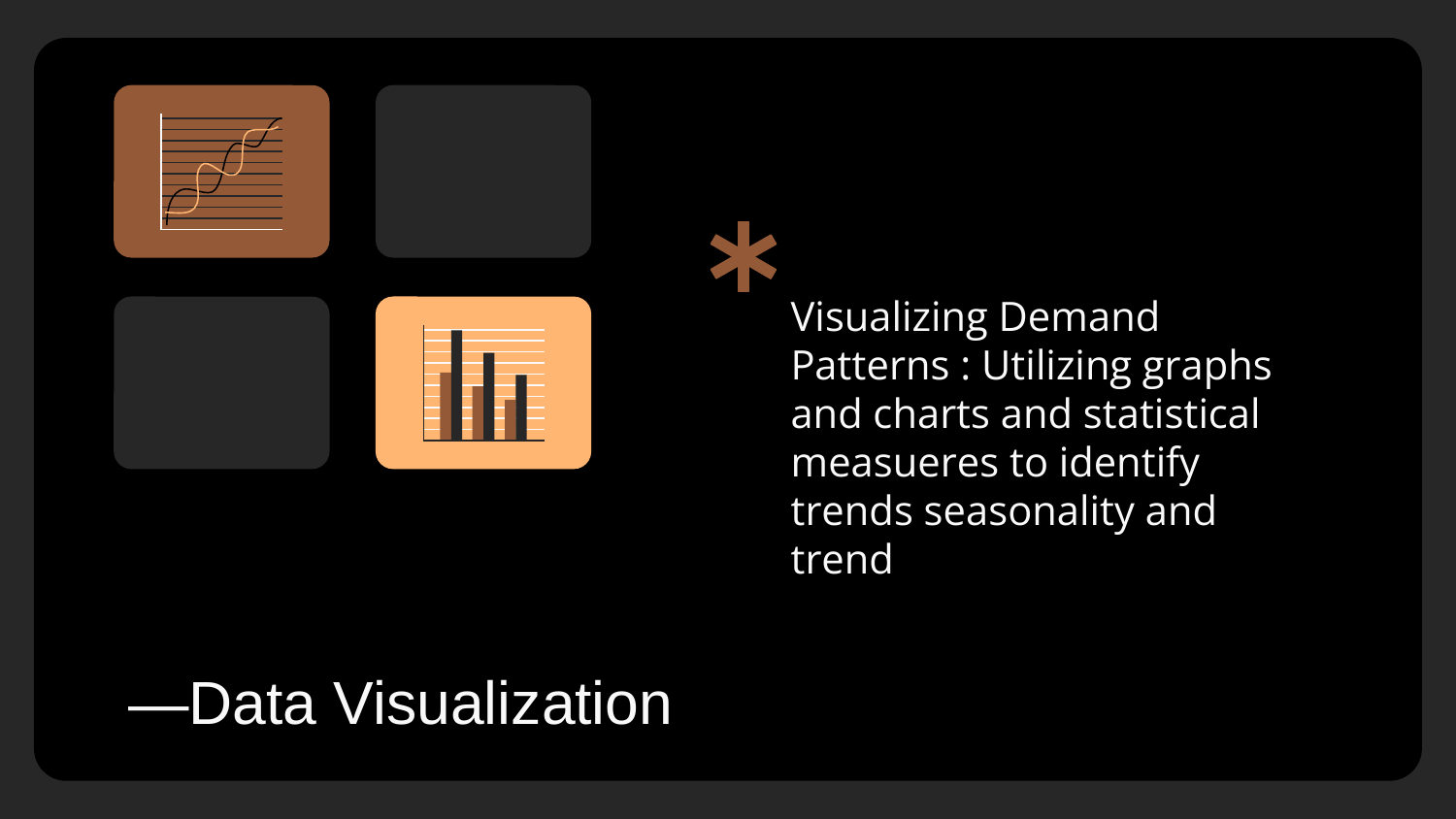

Visualizing Demand Patterns : Utilizing graphs and charts and statistical measueres to identify trends seasonality and trend

# —Data Visualization